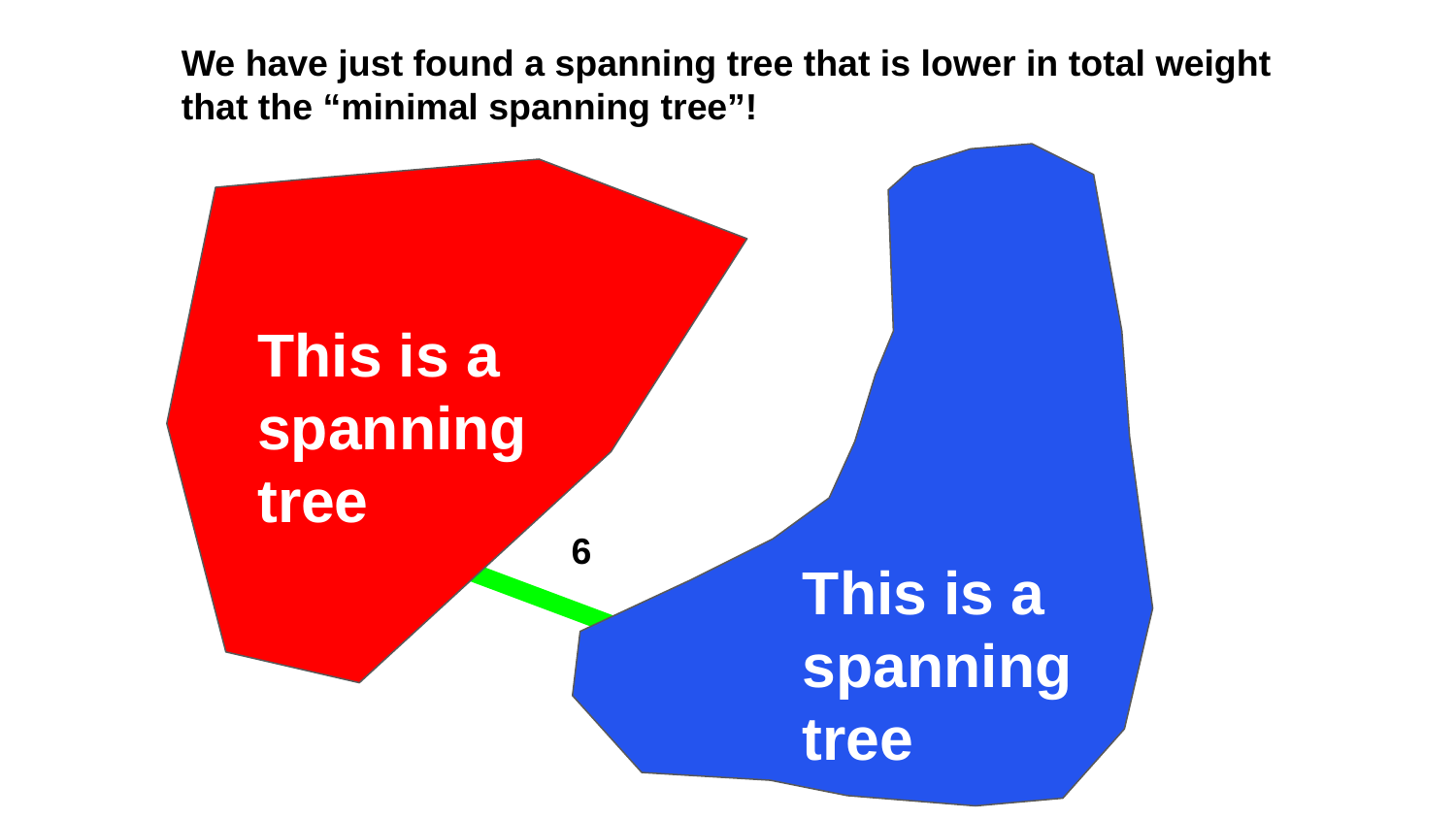

We have just found a spanning tree that is lower in total weight that the “minimal spanning tree”!

This is a spanning tree
6
This is a spanning tree